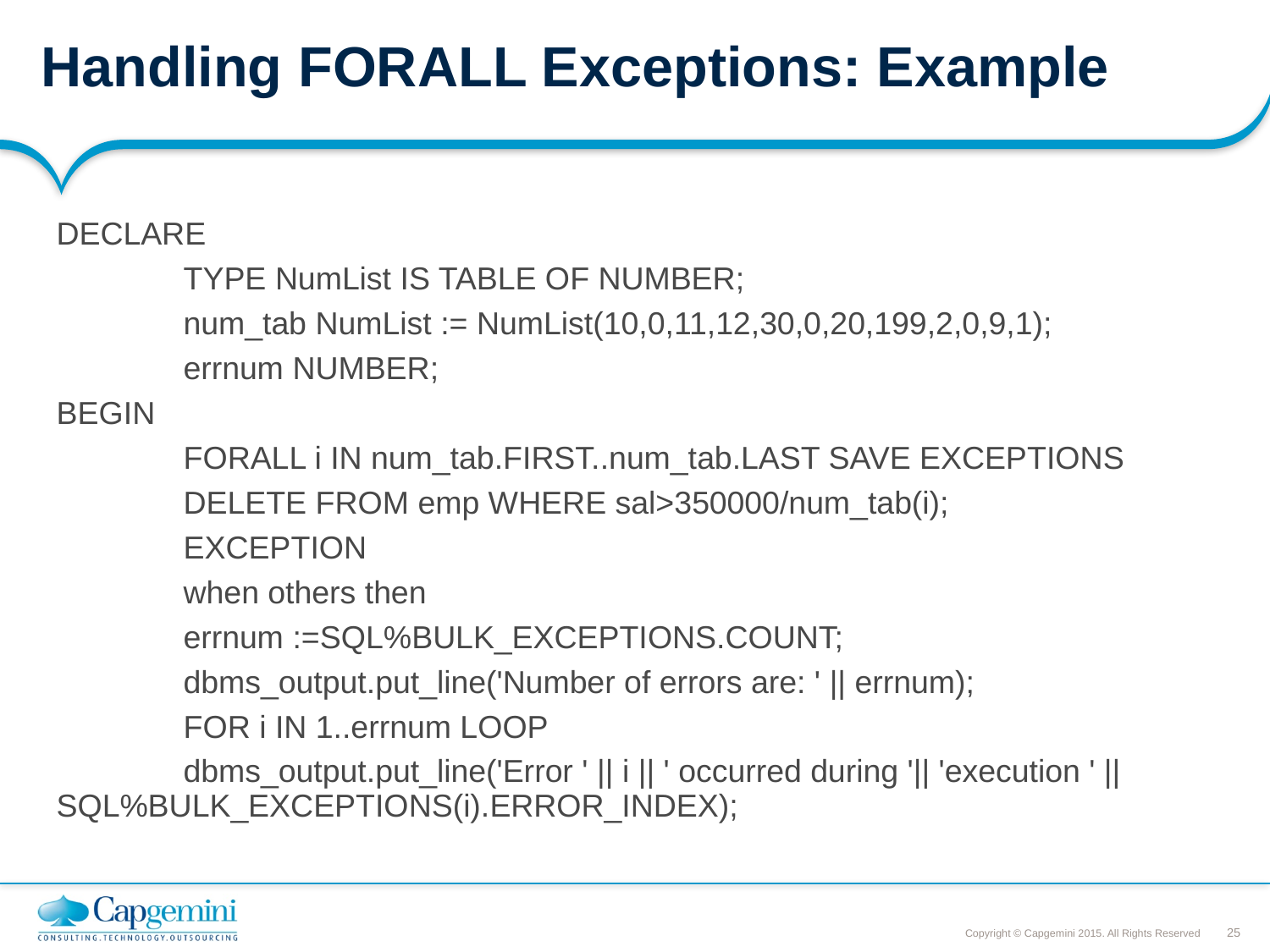

# Handling FORALL Exceptions: Example
DECLARE
	TYPE NumList IS TABLE OF NUMBER;
 	num_tab NumList := NumList(10,0,11,12,30,0,20,199,2,0,9,1);
	errnum NUMBER;
BEGIN
	FORALL i IN num_tab.FIRST..num_tab.LAST SAVE EXCEPTIONS
 	DELETE FROM emp WHERE sal>350000/num_tab(i);
	EXCEPTION
	when others then
  	errnum :=SQL%BULK_EXCEPTIONS.COUNT;
	dbms_output.put_line('Number of errors are: ' || errnum);
	FOR i IN 1..errnum LOOP
	dbms_output.put_line('Error ' || i || ' occurred during '|| 'execution ' ||  	SQL%BULK_EXCEPTIONS(i).ERROR_INDEX);